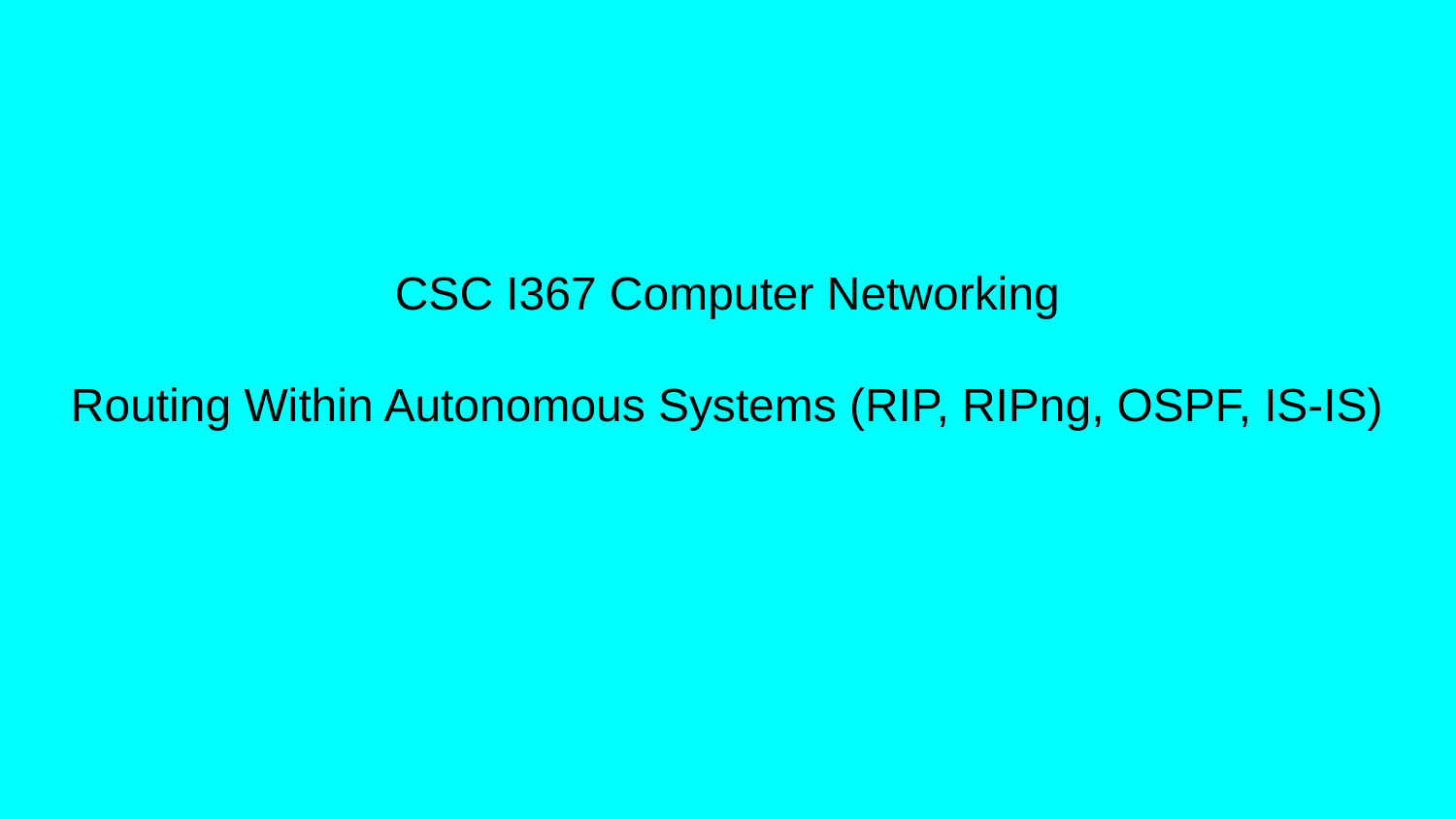

# CSC I367 Computer Networking Routing Within Autonomous Systems (RIP, RIPng, OSPF, IS-IS)